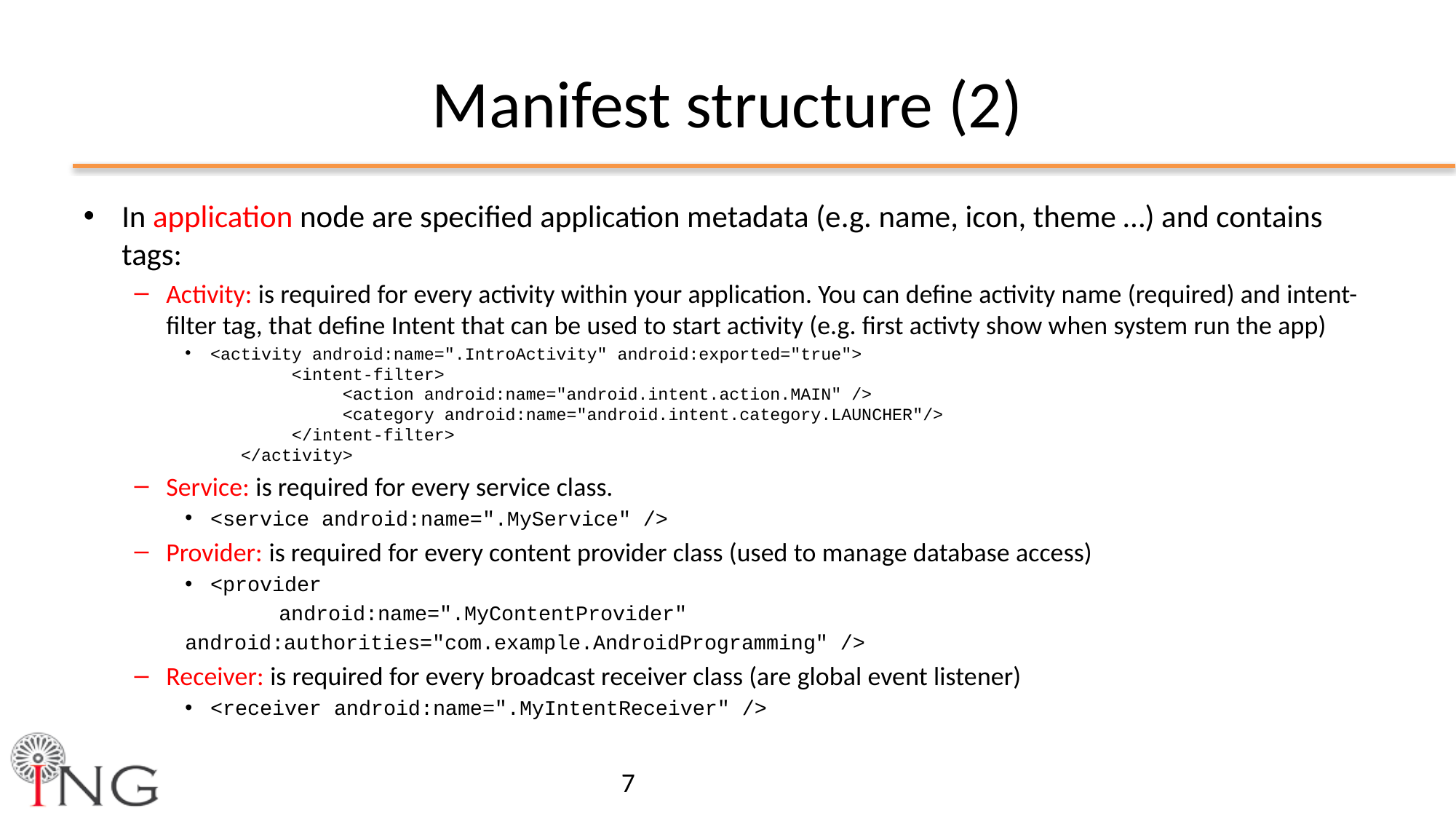

# Manifest structure (2)
In application node are specified application metadata (e.g. name, icon, theme …) and contains tags:
Activity: is required for every activity within your application. You can define activity name (required) and intent-filter tag, that define Intent that can be used to start activity (e.g. first activty show when system run the app)
<activity android:name=".IntroActivity" android:exported="true">
        <intent-filter>
             <action android:name="android.intent.action.MAIN" />
             <category android:name="android.intent.category.LAUNCHER"/>
        </intent-filter>
   </activity>
Service: is required for every service class.
<service android:name=".MyService" />
Provider: is required for every content provider class (used to manage database access)
<provider
	 	android:name=".MyContentProvider"
		android:authorities="com.example.AndroidProgramming" />
Receiver: is required for every broadcast receiver class (are global event listener)
<receiver android:name=".MyIntentReceiver" />

7